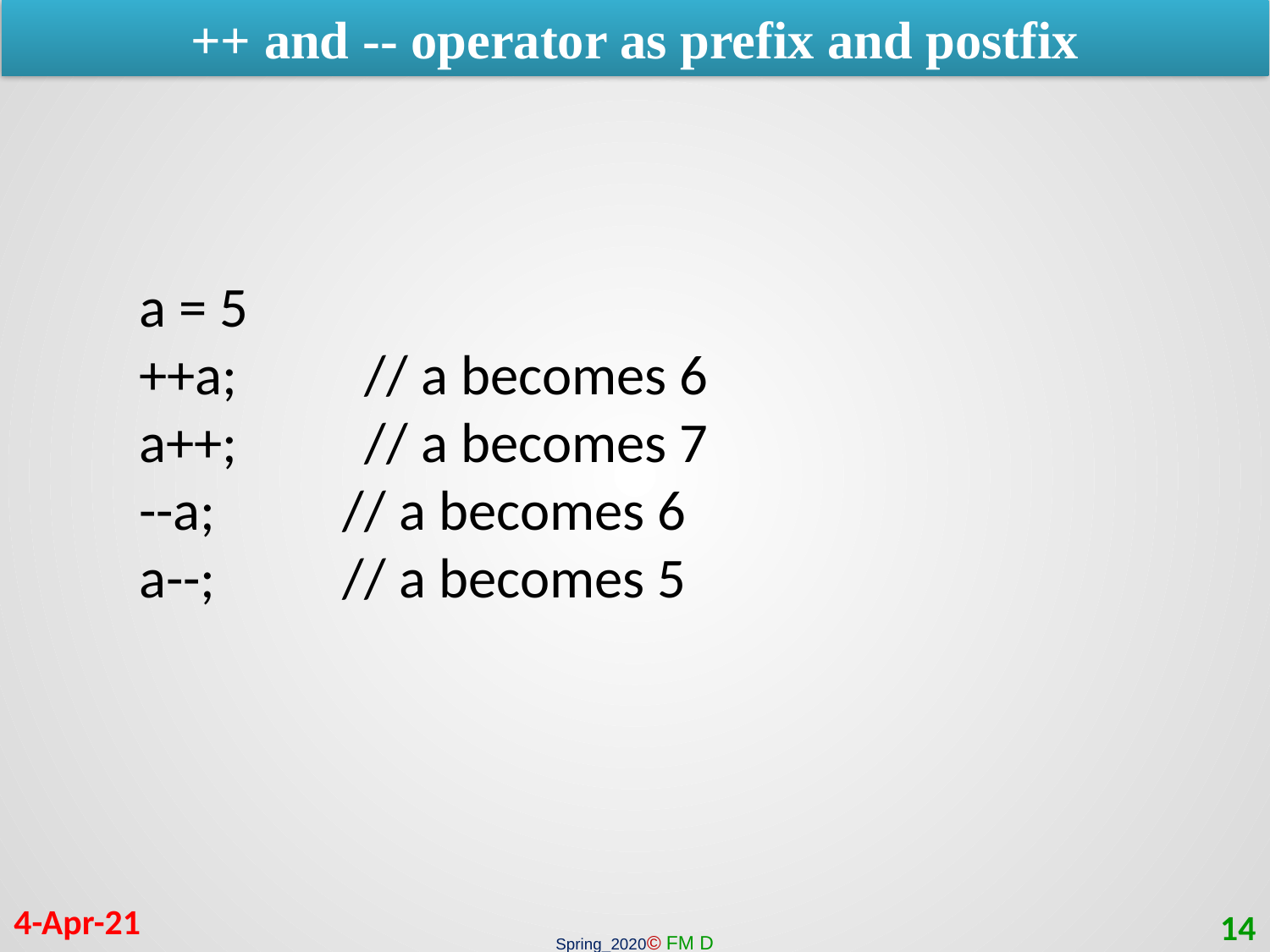

++ and -- operator as prefix and postfix

a = 5
++a;          // a becomes 6
a++;          // a becomes 7
--a;          // a becomes 6
a--;          // a becomes 5
4-Apr-21
14